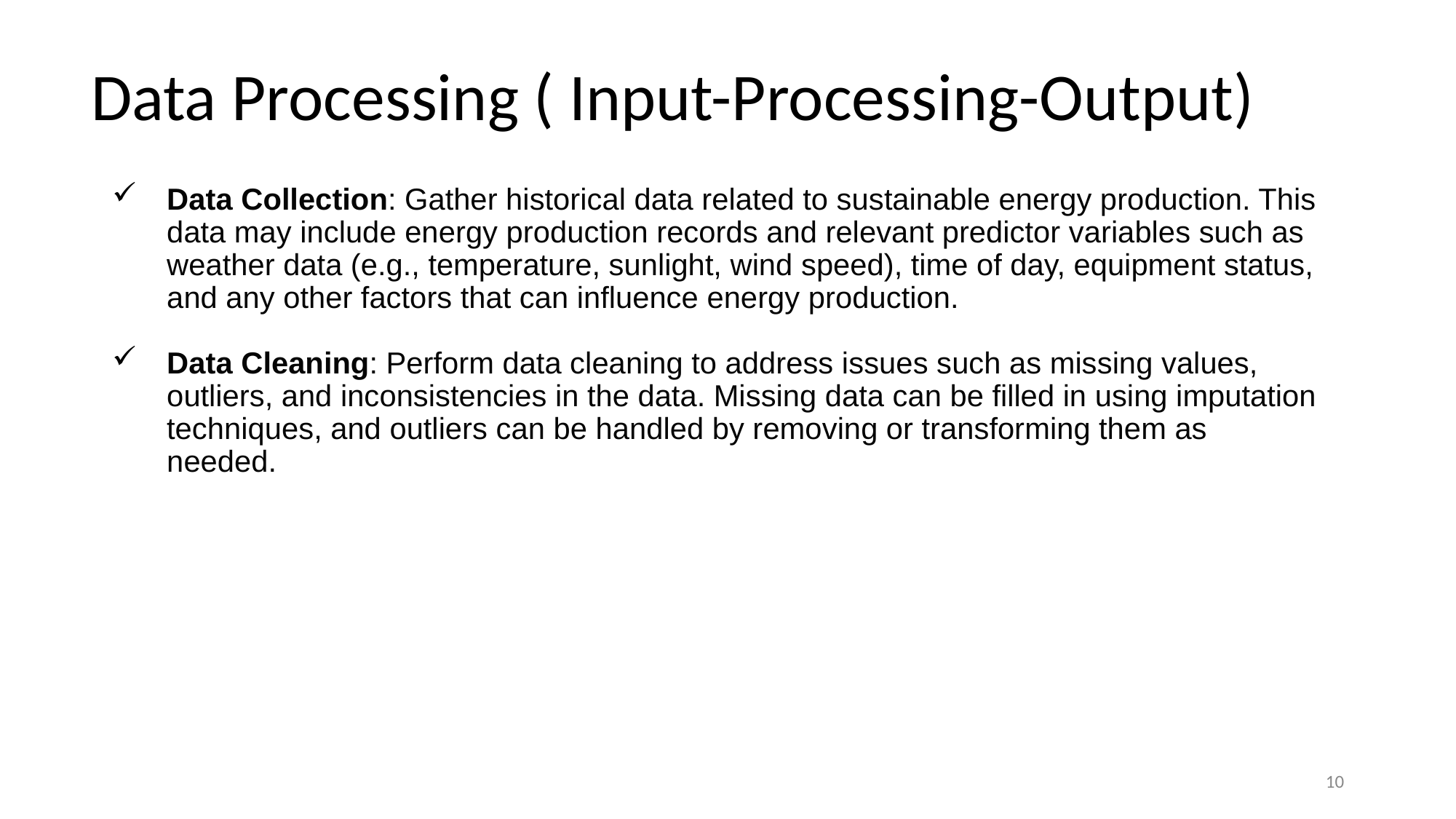

# Data Processing ( Input-Processing-Output)
Data Collection: Gather historical data related to sustainable energy production. This data may include energy production records and relevant predictor variables such as weather data (e.g., temperature, sunlight, wind speed), time of day, equipment status, and any other factors that can influence energy production.

Data Cleaning: Perform data cleaning to address issues such as missing values, outliers, and inconsistencies in the data. Missing data can be filled in using imputation techniques, and outliers can be handled by removing or transforming them as needed.
10